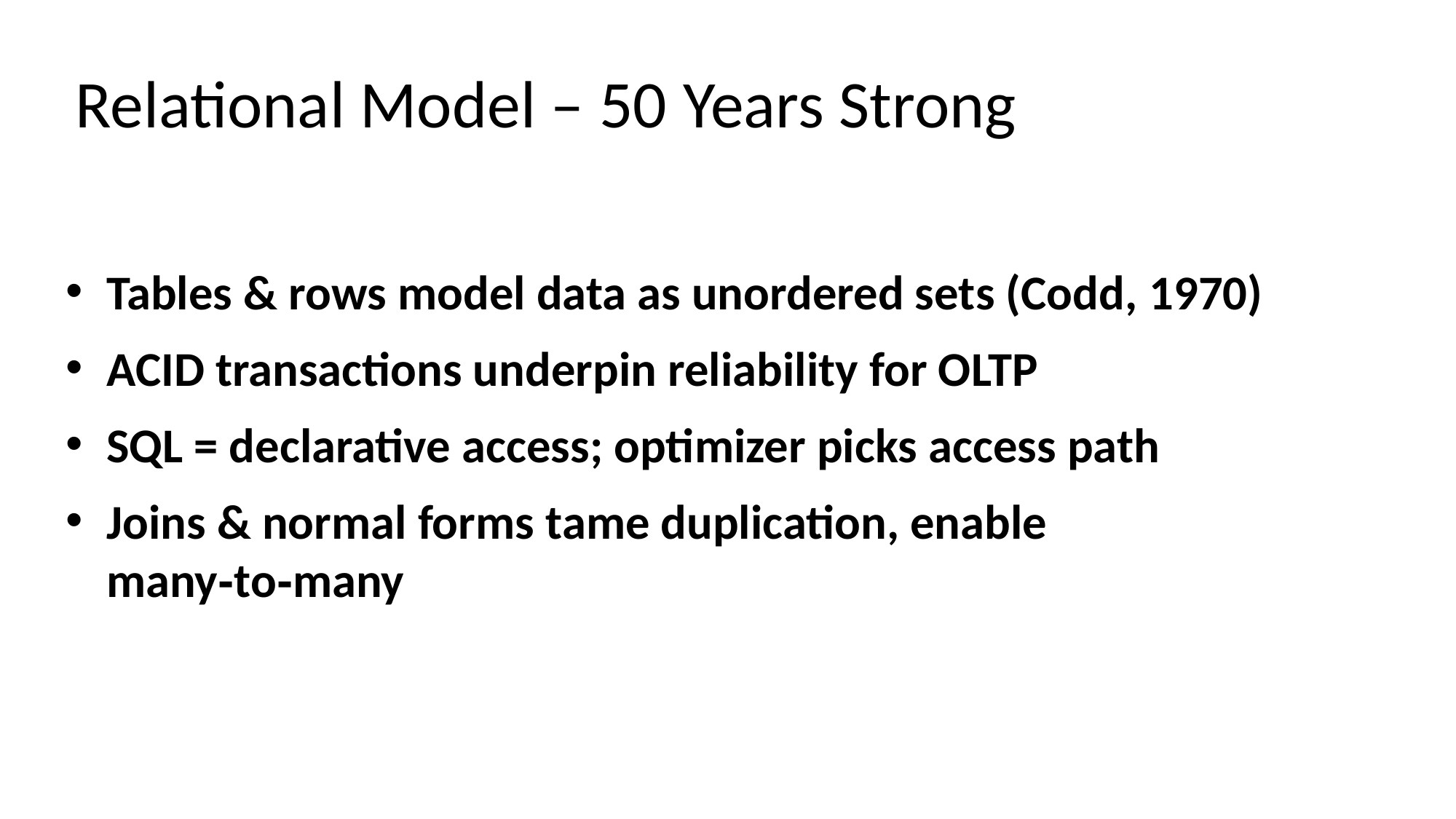

# Relational Model – 50 Years Strong

Tables & rows model data as unordered sets (Codd, 1970)
ACID transactions underpin reliability for OLTP
SQL = declarative access; optimizer picks access path
Joins & normal forms tame duplication, enable many‑to‑many